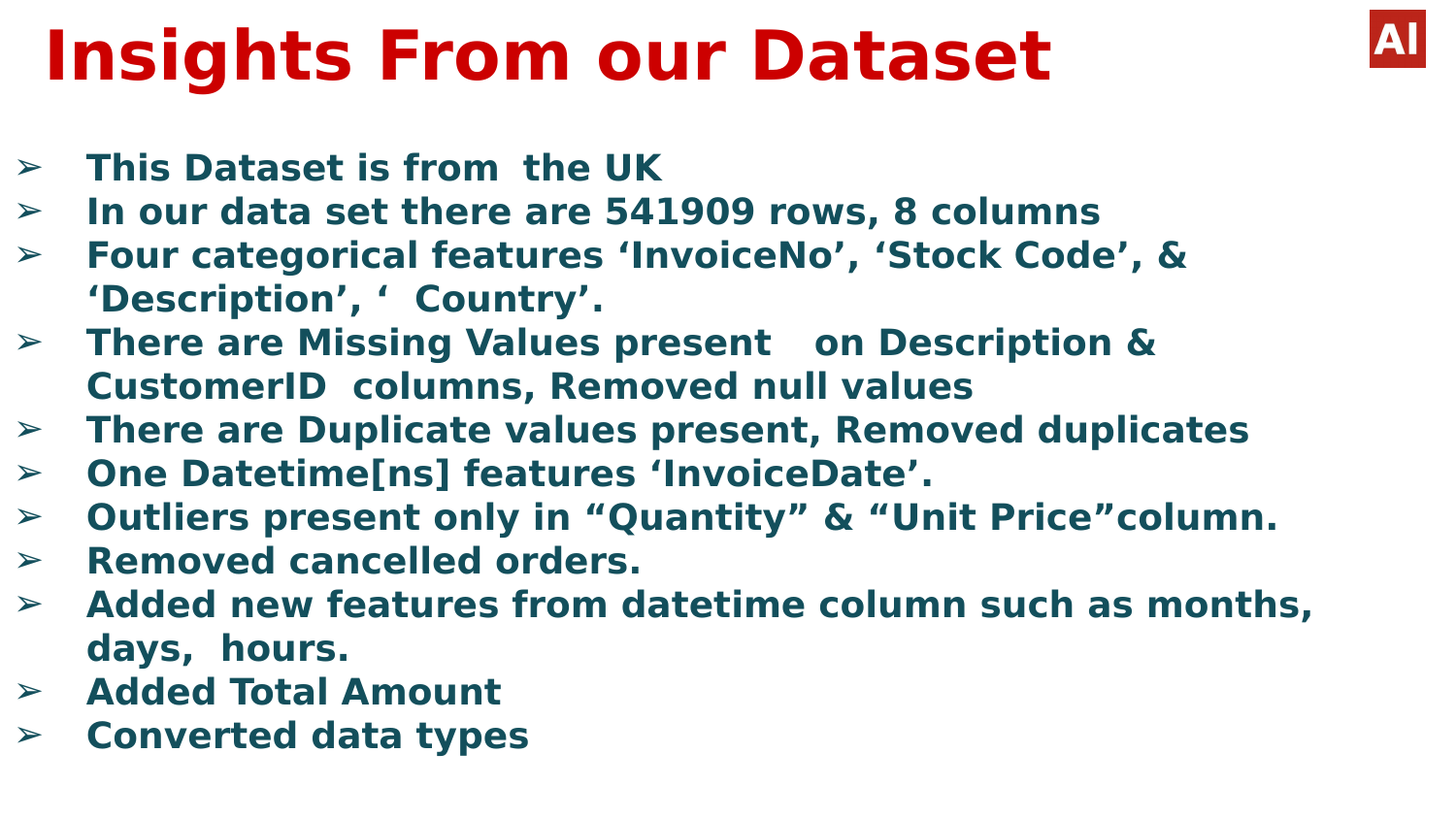

# Insights From our Dataset
This Dataset is from	the UK
In our data set there are 541909 rows, 8 columns
Four categorical features ‘InvoiceNo’, ‘Stock Code’, & ‘Description’, ‘  Country’.
There are Missing Values present	on Description & CustomerID  columns, Removed null values
There are Duplicate values present, Removed duplicates
One Datetime[ns] features ‘InvoiceDate’.
Outliers present only in “Quantity” & “Unit Price”column.
Removed cancelled orders.
Added new features from datetime column such as months, days,  hours.
Added Total Amount
Converted data types